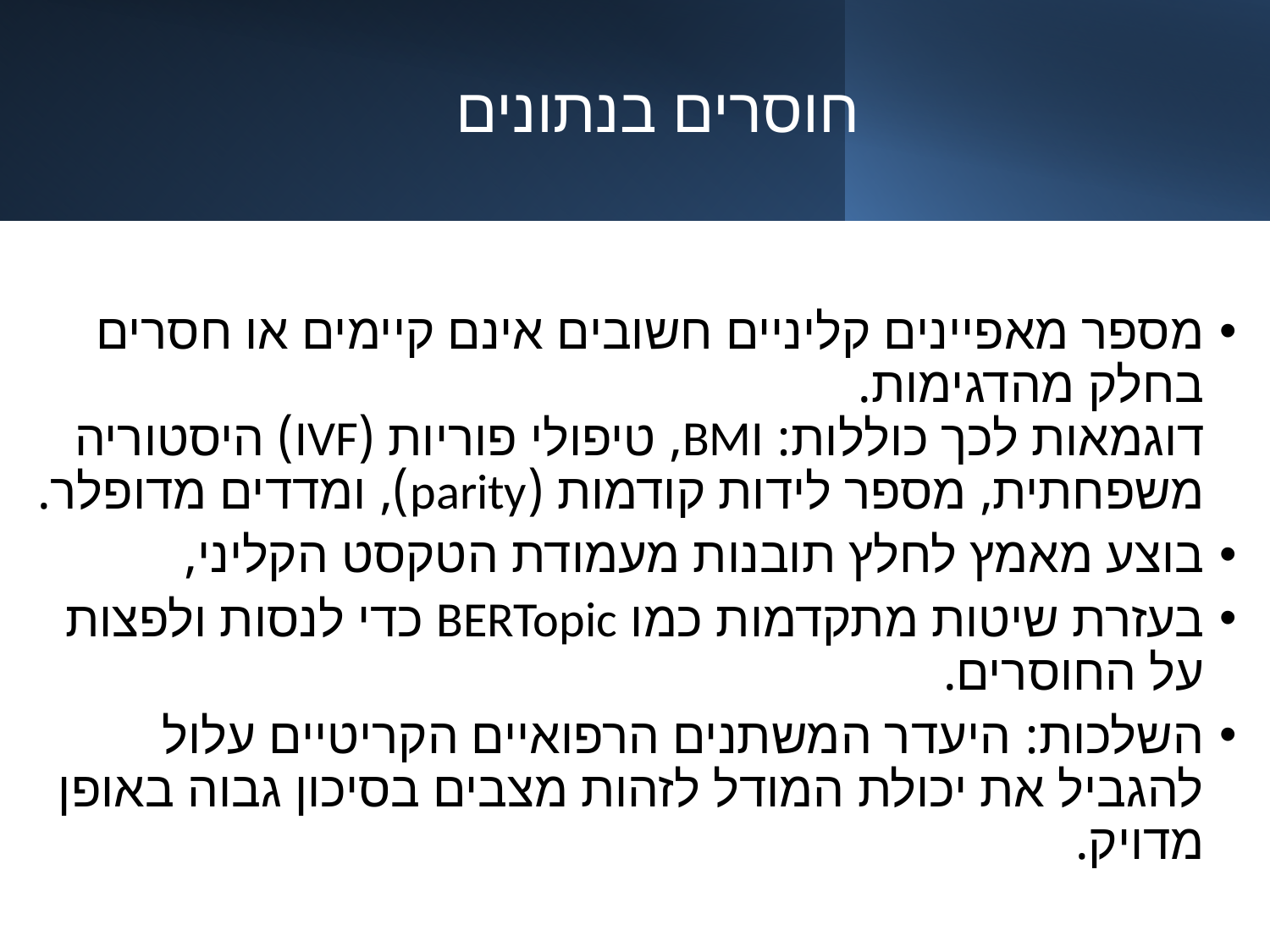

# חוסרים בנתונים
מספר מאפיינים קליניים חשובים אינם קיימים או חסרים בחלק מהדגימות.
דוגמאות לכך כוללות: BMI, טיפולי פוריות (IVF) היסטוריה משפחתית, מספר לידות קודמות (parity), ומדדים מדופלר.
בוצע מאמץ לחלץ תובנות מעמודת הטקסט הקליני,
בעזרת שיטות מתקדמות כמו BERTopic כדי לנסות ולפצות על החוסרים.
השלכות: היעדר המשתנים הרפואיים הקריטיים עלול להגביל את יכולת המודל לזהות מצבים בסיכון גבוה באופן מדויק.